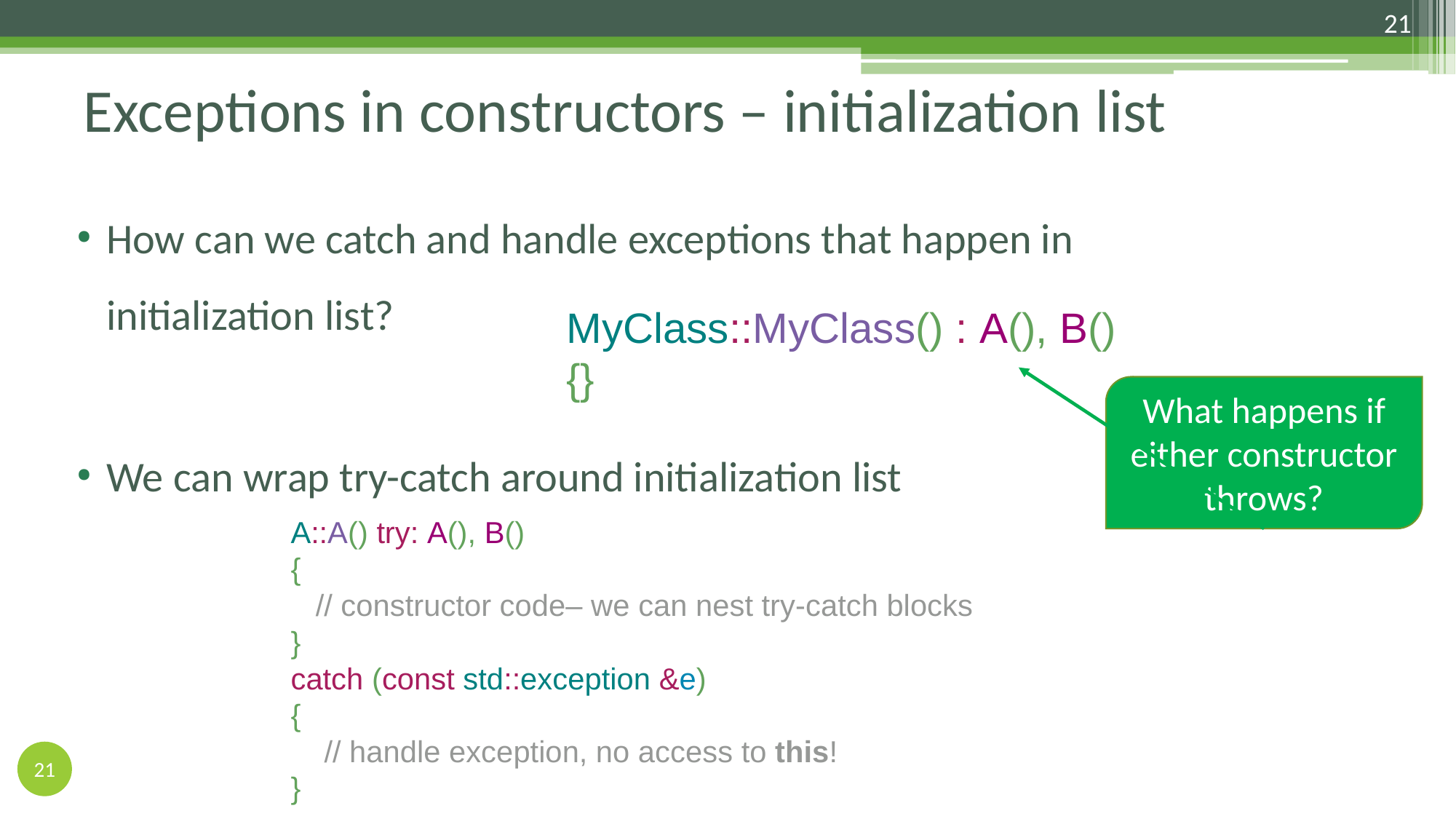

21
# Exceptions in constructors – initialization list
How can we catch and handle exceptions that happen in initialization list?

We can wrap try-catch around initialization list
MyClass::MyClass() : A(), B()
{}
What happens if either constructor throws?
A::A() try: A(), B()
{
   // constructor code– we can nest try-catch blocks
}
catch (const std::exception &e)
{
    // handle exception, no access to this!
}